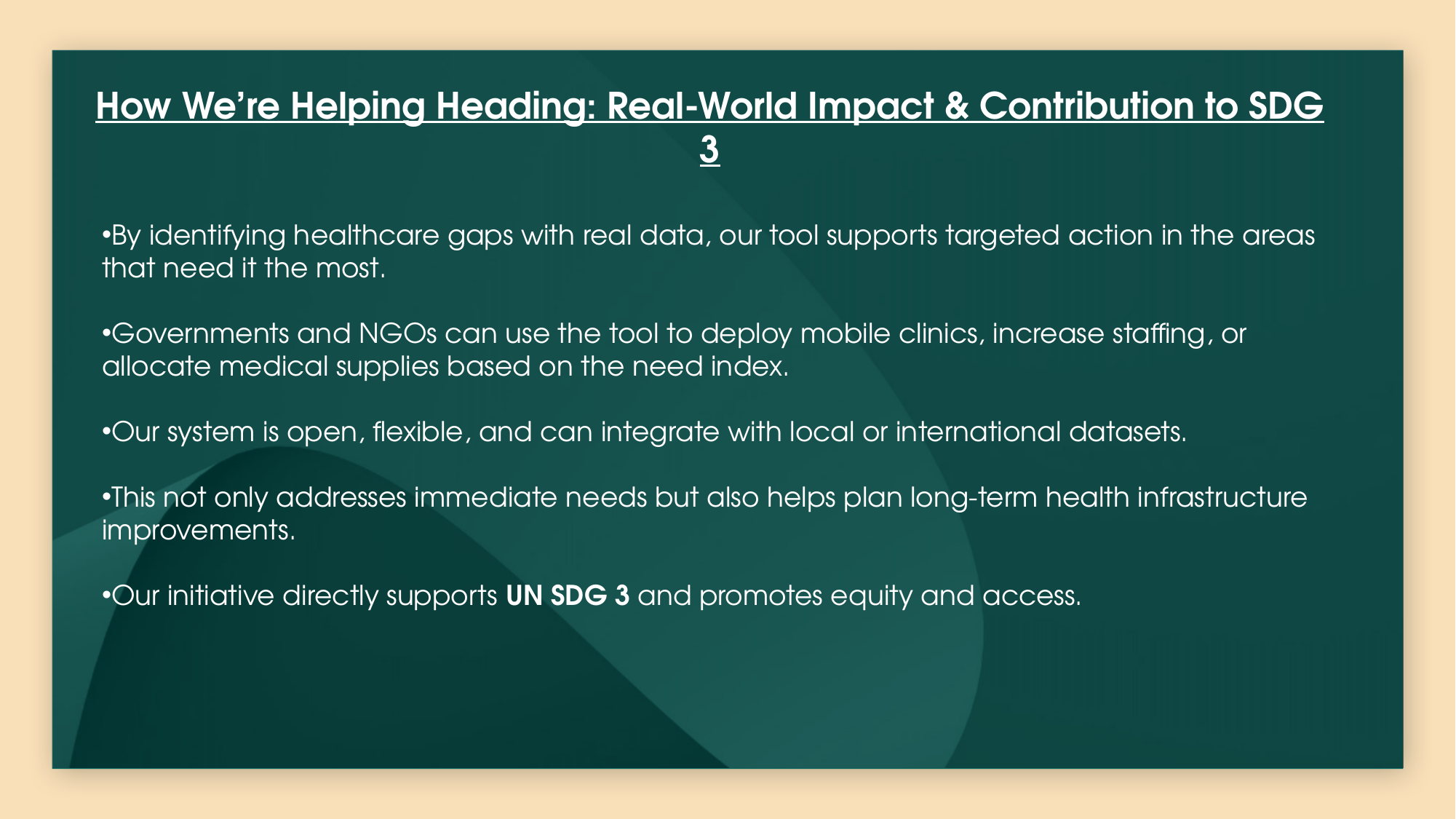

How We’re Helping Heading: Real-World Impact & Contribution to SDG 3

By identifying healthcare gaps with real data, our tool supports targeted action in the areas that need it the most.

Governments and NGOs can use the tool to deploy mobile clinics, increase staffing, or allocate medical supplies based on the need index.

Our system is open, flexible, and can integrate with local or international datasets.

This not only addresses immediate needs but also helps plan long-term health infrastructure improvements.

Our initiative directly supports UN SDG 3 and promotes equity and access.